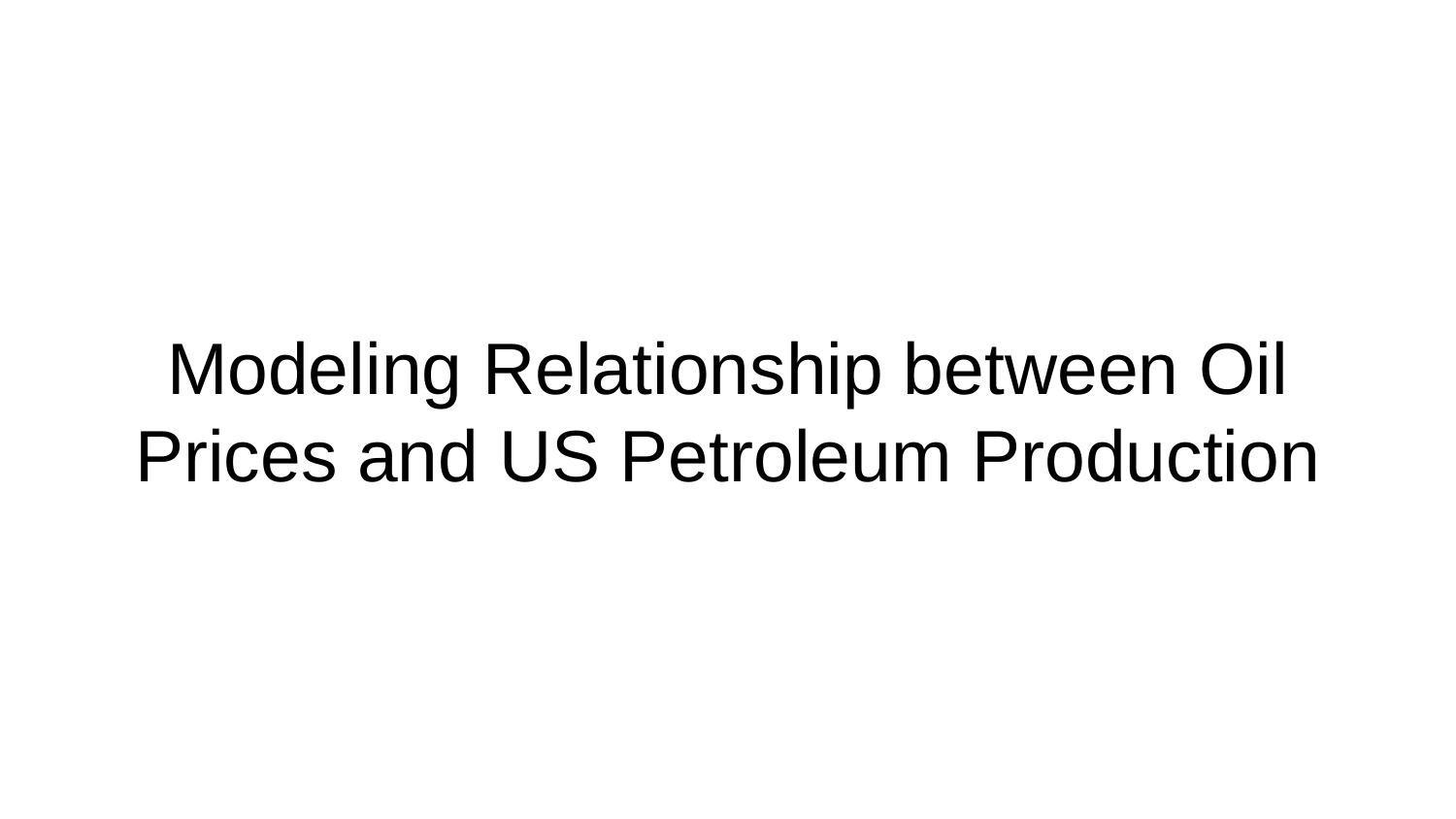

# Modeling Relationship between Oil Prices and US Petroleum Production